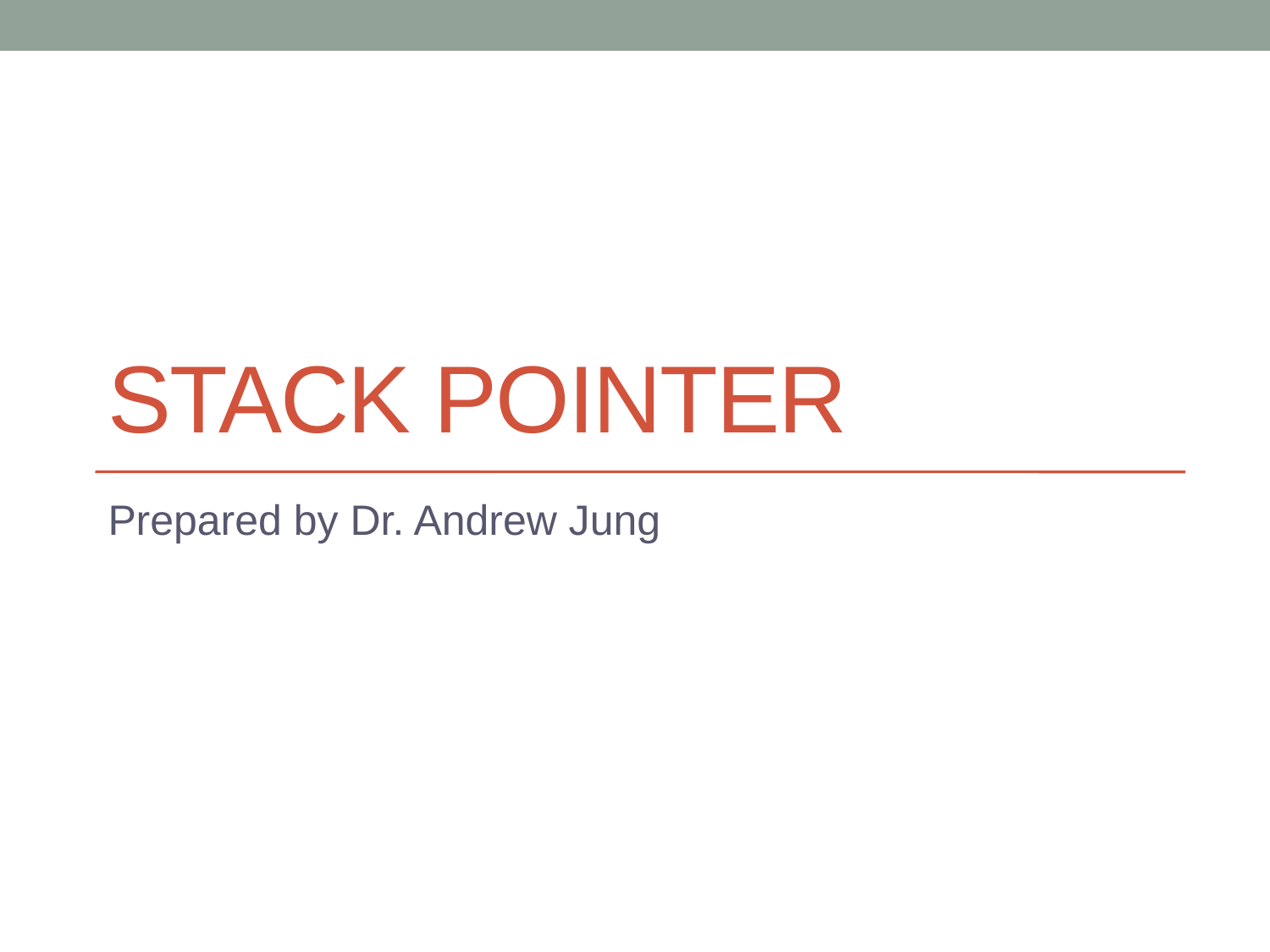

# Stack Pointer
Prepared by Dr. Andrew Jung